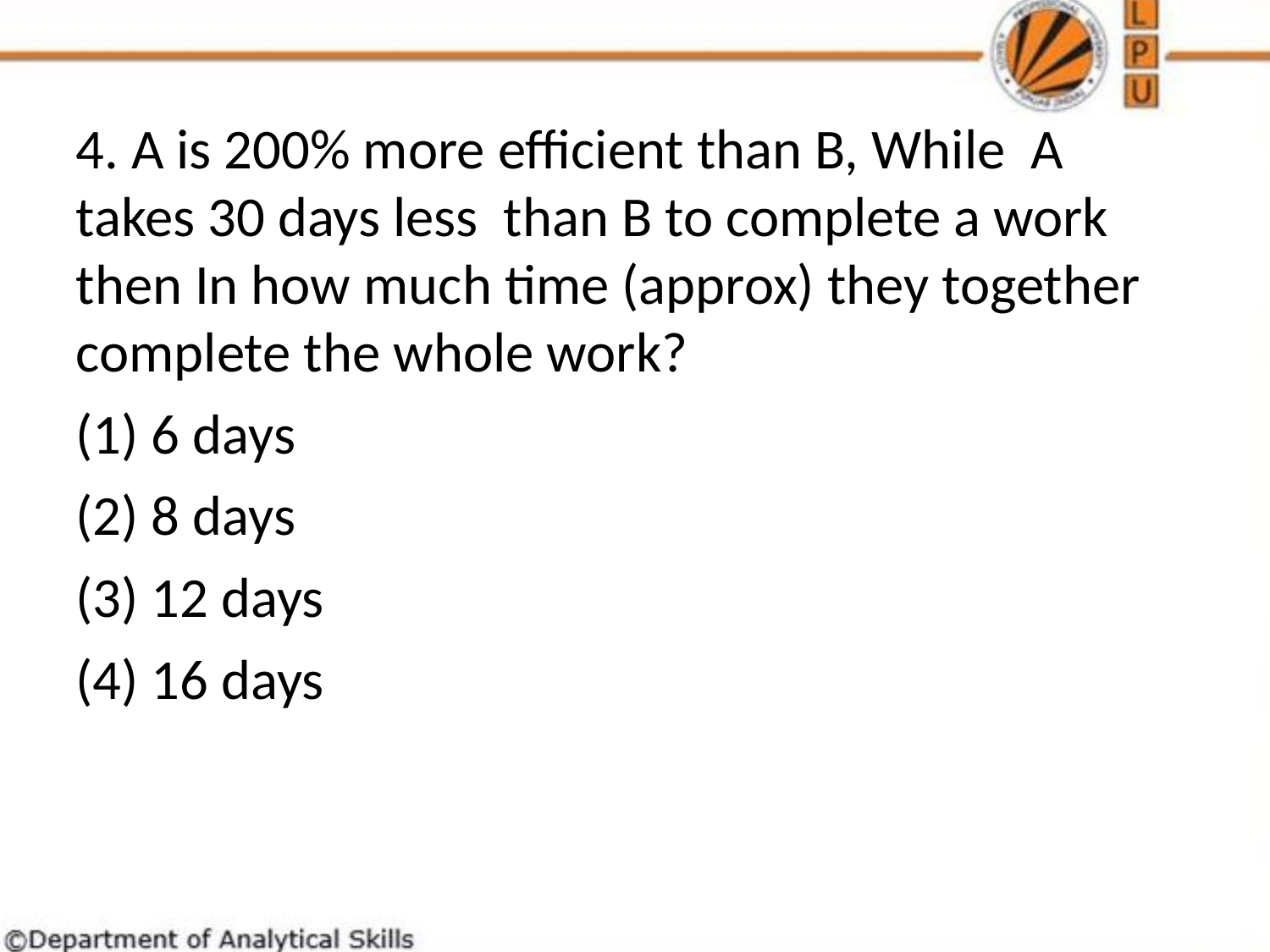

4. A is 200% more efficient than B, While  A takes 30 days less  than B to complete a work then In how much time (approx) they together complete the whole work?
(1) 6 days
(2) 8 days
(3) 12 days
(4) 16 days